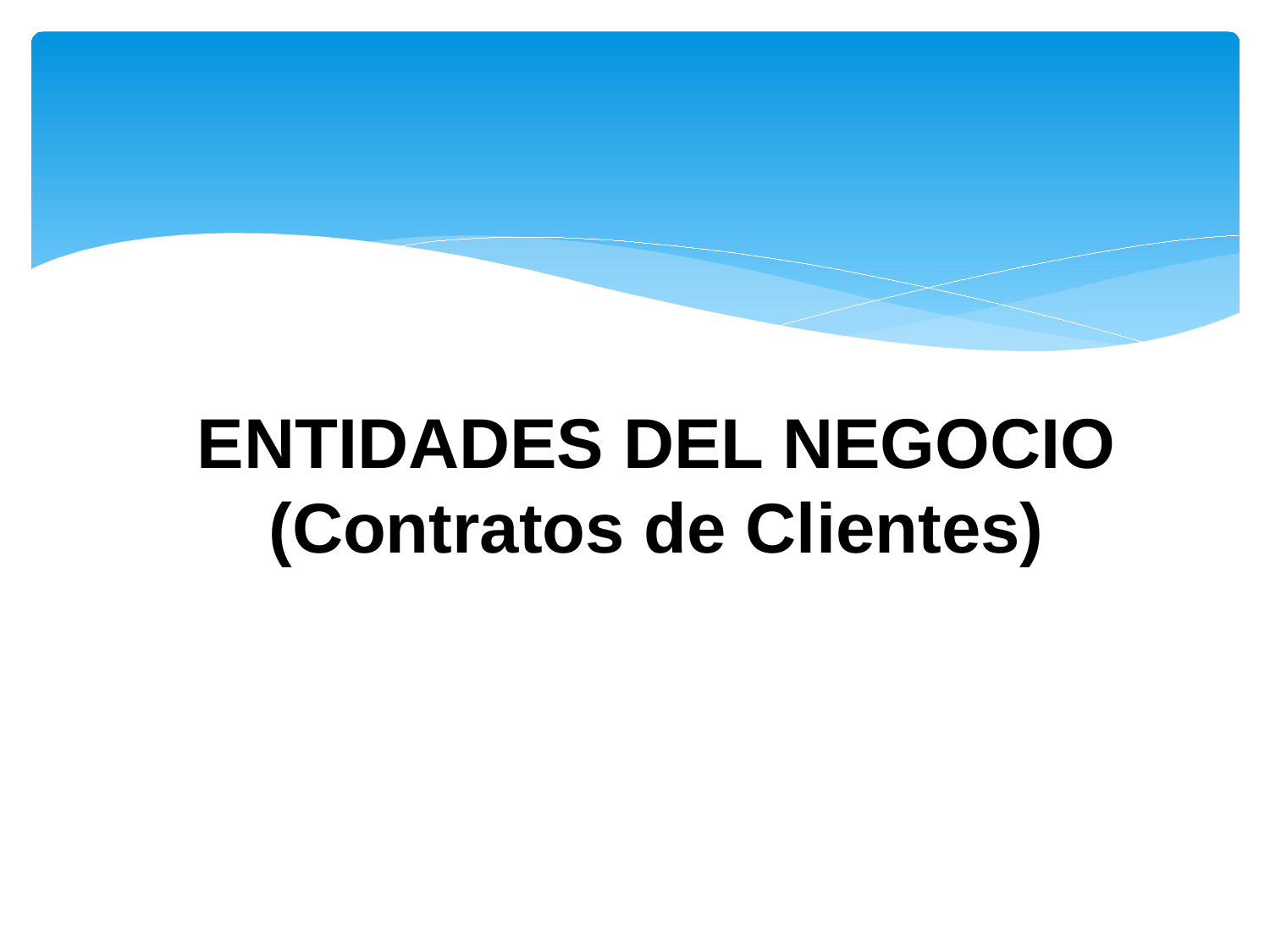

# ENTIDADES DEL NEGOCIO (Contratos de Clientes)